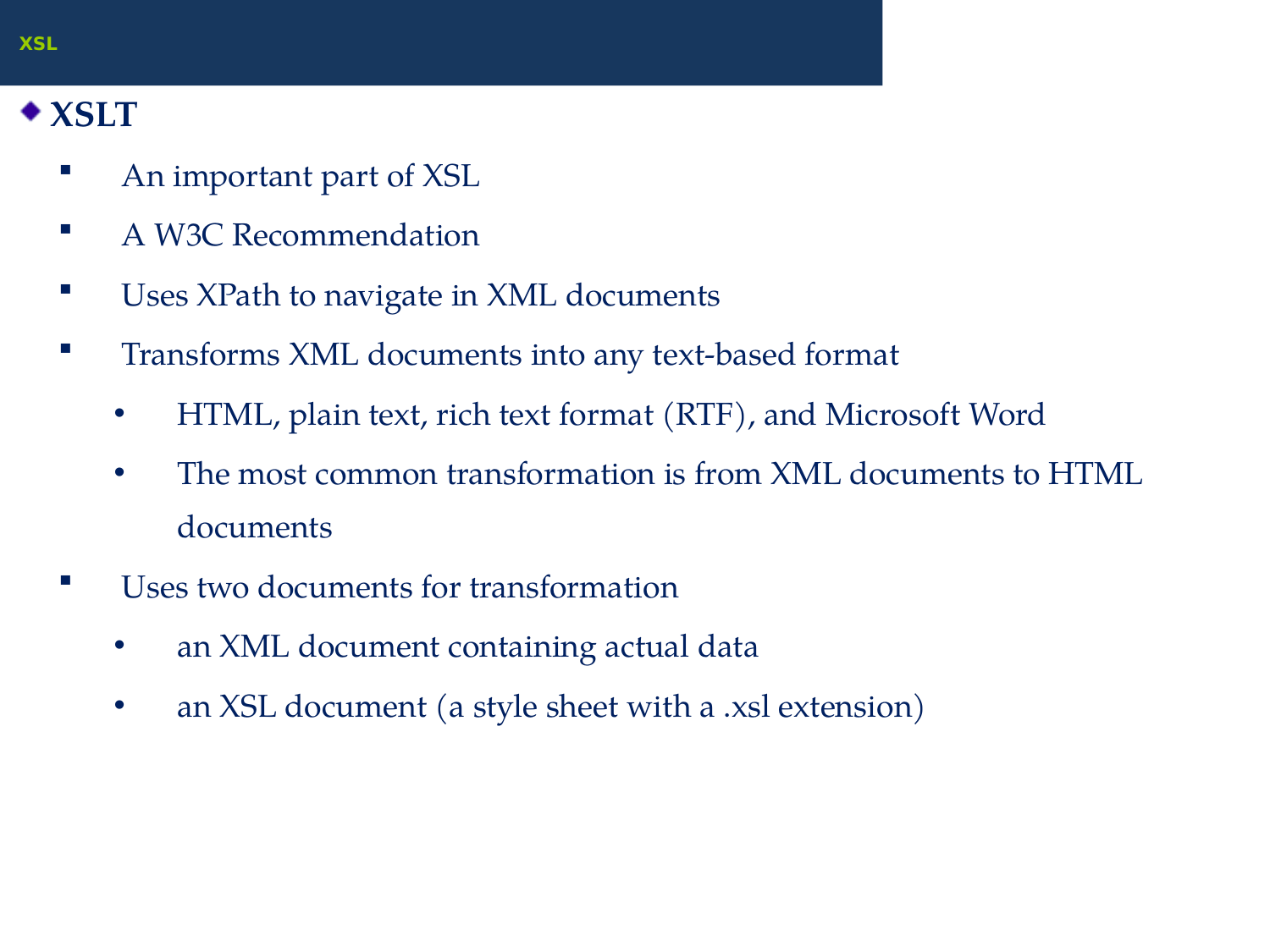

# XSL
XSLT
An important part of XSL
A W3C Recommendation
Uses XPath to navigate in XML documents
Transforms XML documents into any text-based format
HTML, plain text, rich text format (RTF), and Microsoft Word
The most common transformation is from XML documents to HTML documents
Uses two documents for transformation
an XML document containing actual data
an XSL document (a style sheet with a .xsl extension)